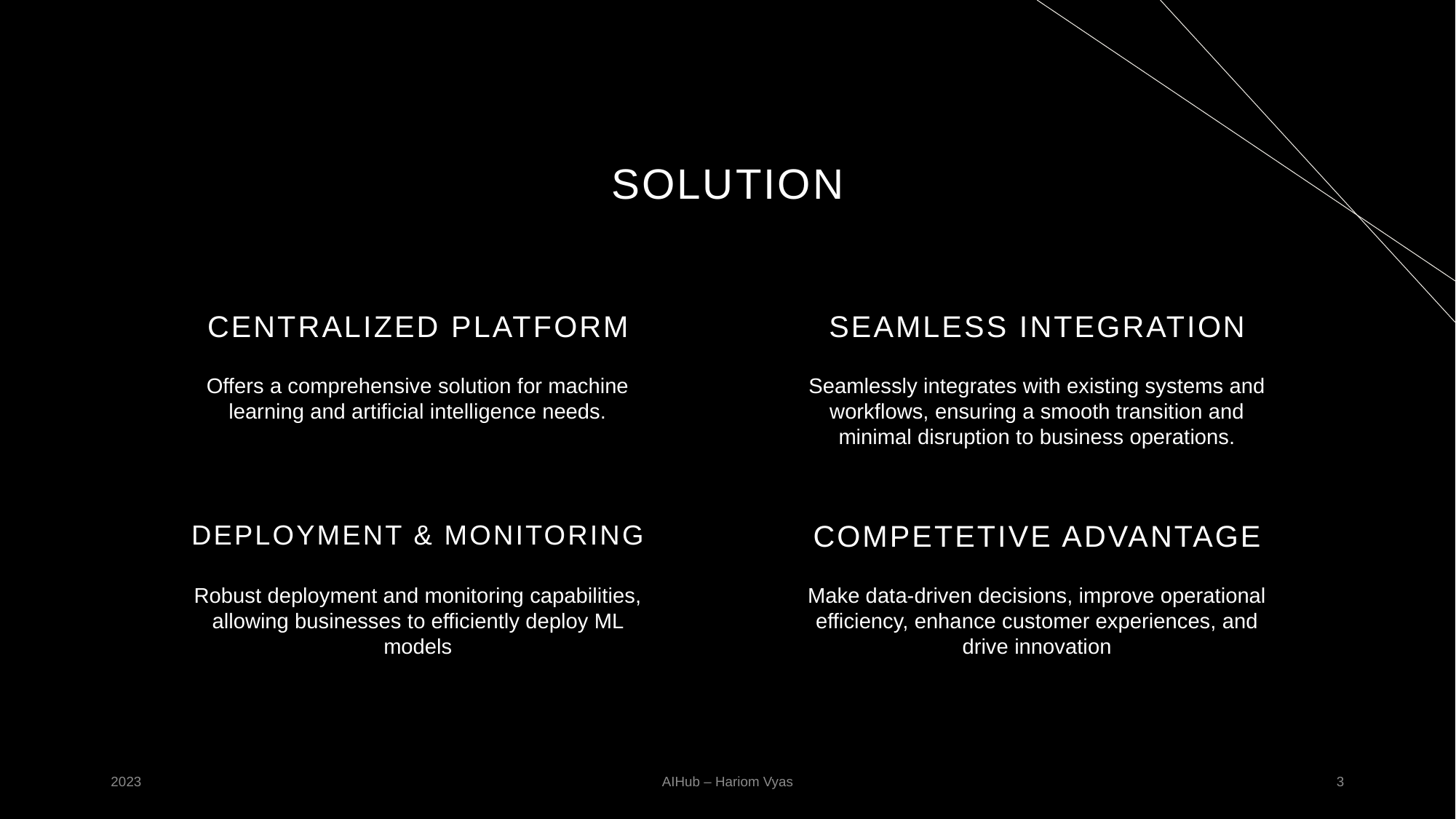

# SOLUTION
CENTRALIZED PLATFORM
SEAMLESS INTEGRATION
Offers a comprehensive solution for machine learning and artificial intelligence needs.
Seamlessly integrates with existing systems and workflows, ensuring a smooth transition and minimal disruption to business operations.
DEPLOYMENT & MONITORING
COMPETETIVE ADVANTAGE
Robust deployment and monitoring capabilities, allowing businesses to efficiently deploy ML models
Make data-driven decisions, improve operational efficiency, enhance customer experiences, and drive innovation
2023
AIHub – Hariom Vyas
3